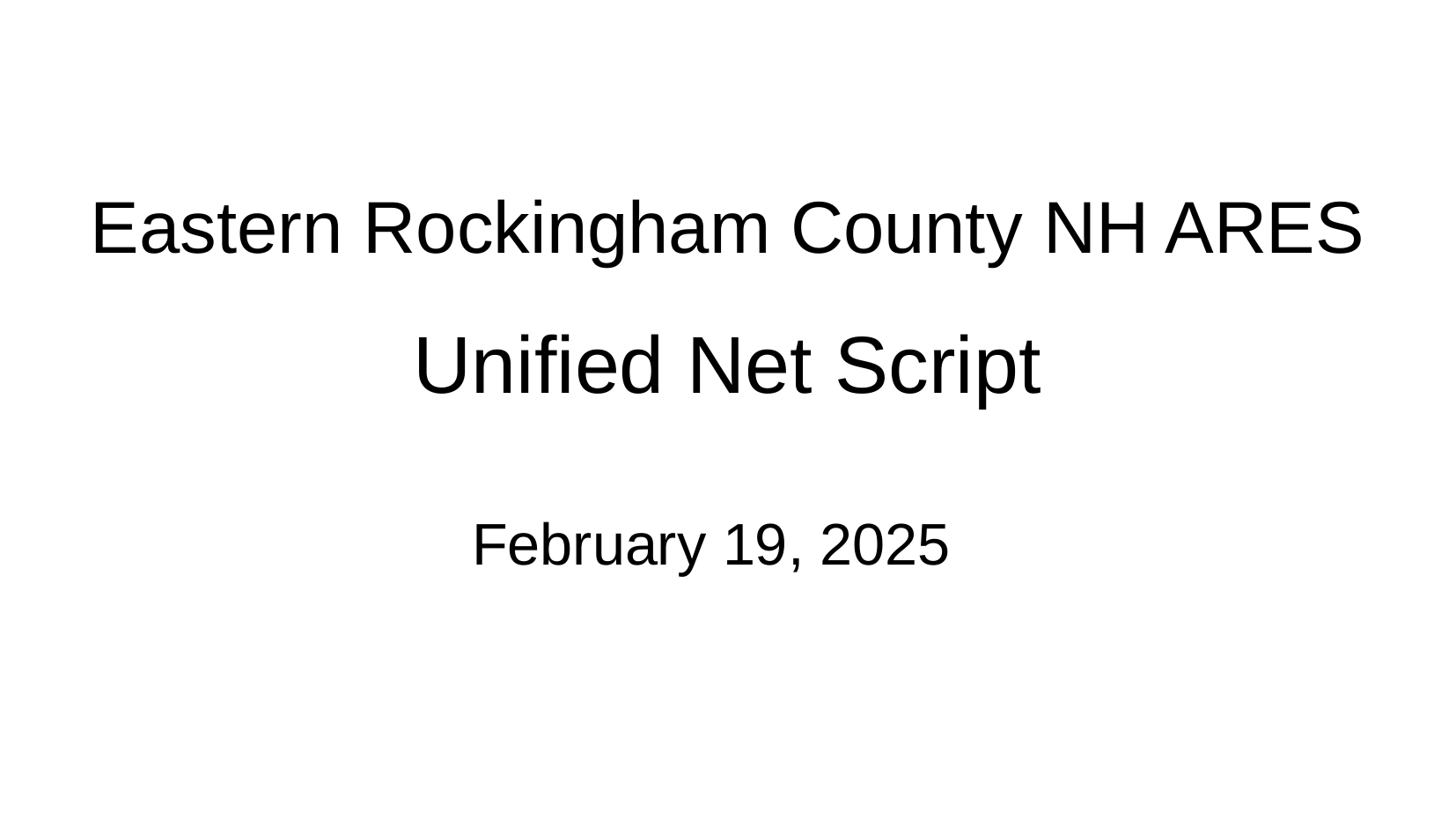

Eastern Rockingham County NH ARES
# Unified Net Script
February 19, 2025